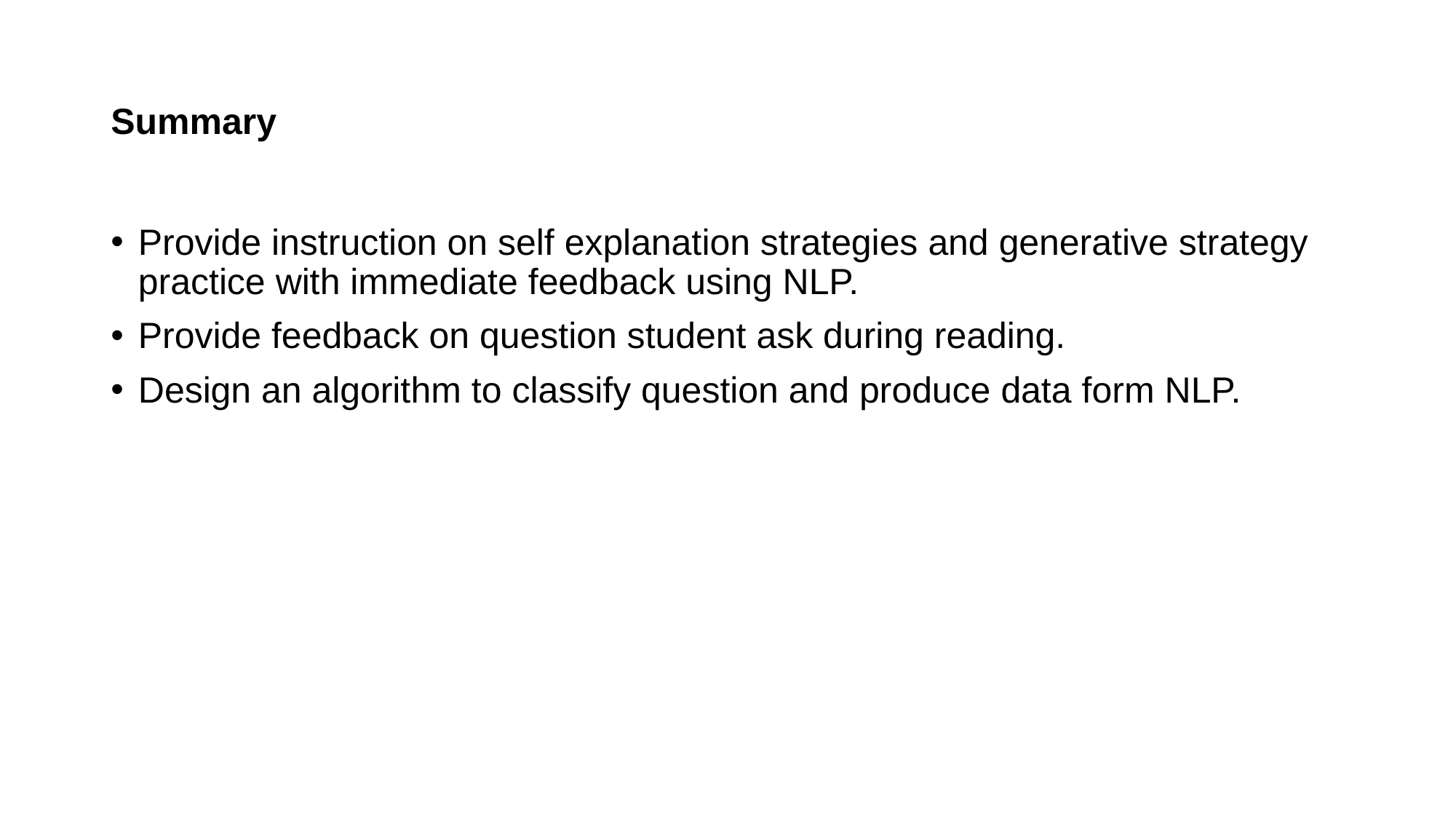

# Summary
Provide instruction on self explanation strategies and generative strategy practice with immediate feedback using NLP.
Provide feedback on question student ask during reading.
Design an algorithm to classify question and produce data form NLP.